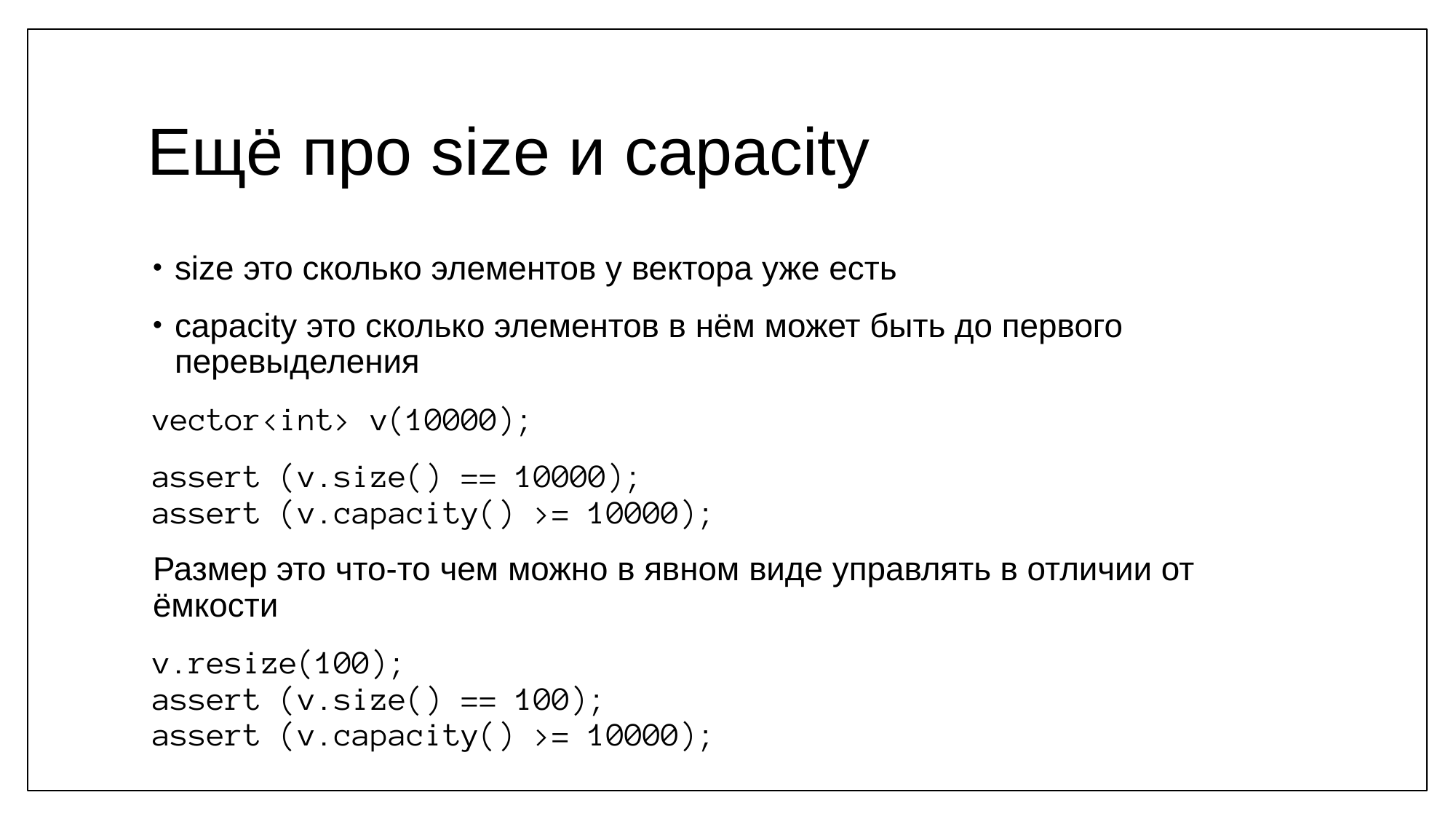

# Ещё про size и capacity
size это сколько элементов у вектора уже есть
capacity это сколько элементов в нём может быть до первого перевыделения
vector<int> v(10000);
assert (v.size() == 10000);
assert (v.capacity() >= 10000);
Размер это что-то чем можно в явном виде управлять в отличии от ёмкости
v.resize(100);
assert (v.size() == 100);
assert (v.capacity() >= 10000);